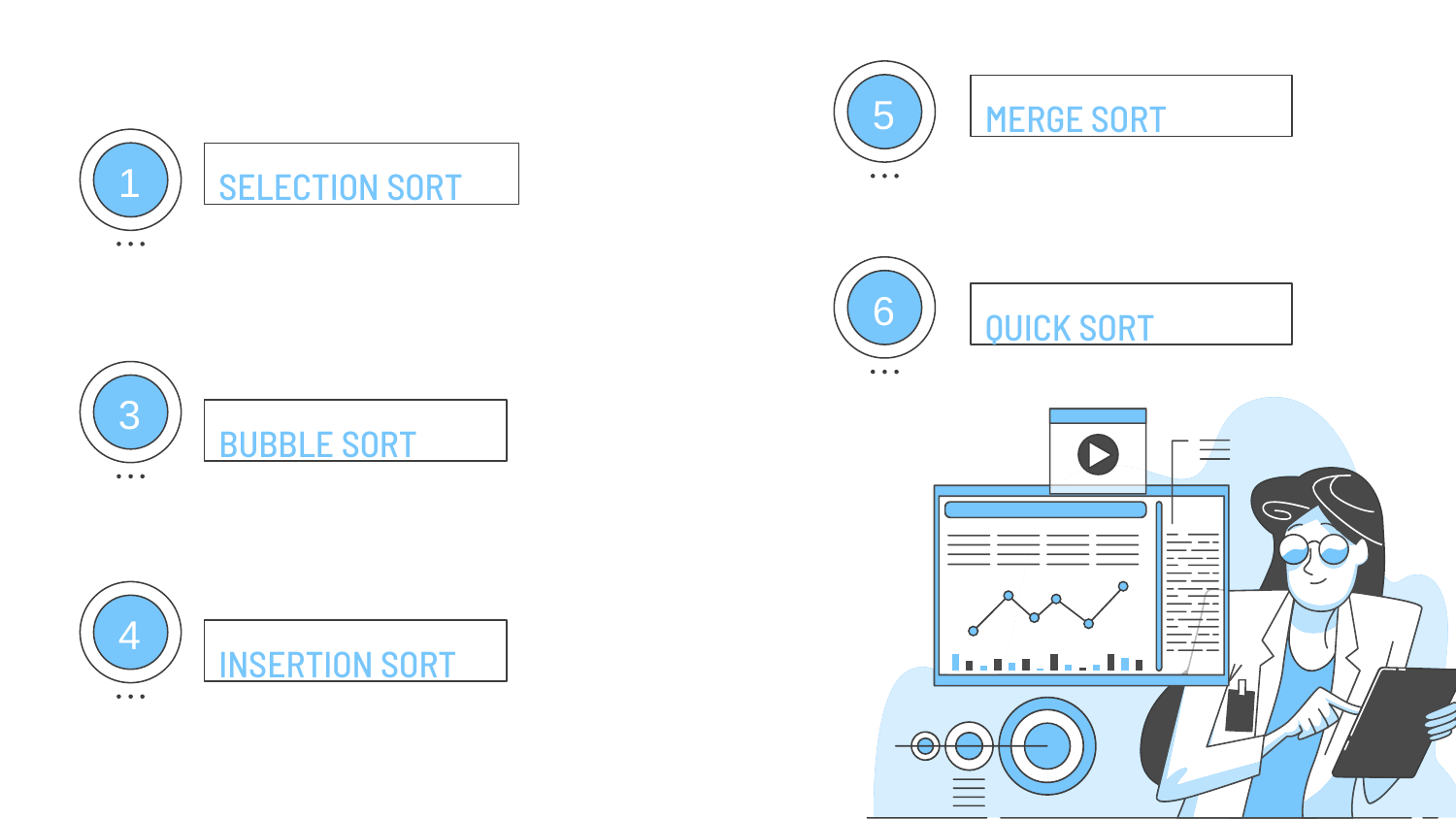

MERGE SORT
5

SELECTION SORT
1

6
QUICK SORT

3

BUBBLE SORT

4
INSERTION SORT